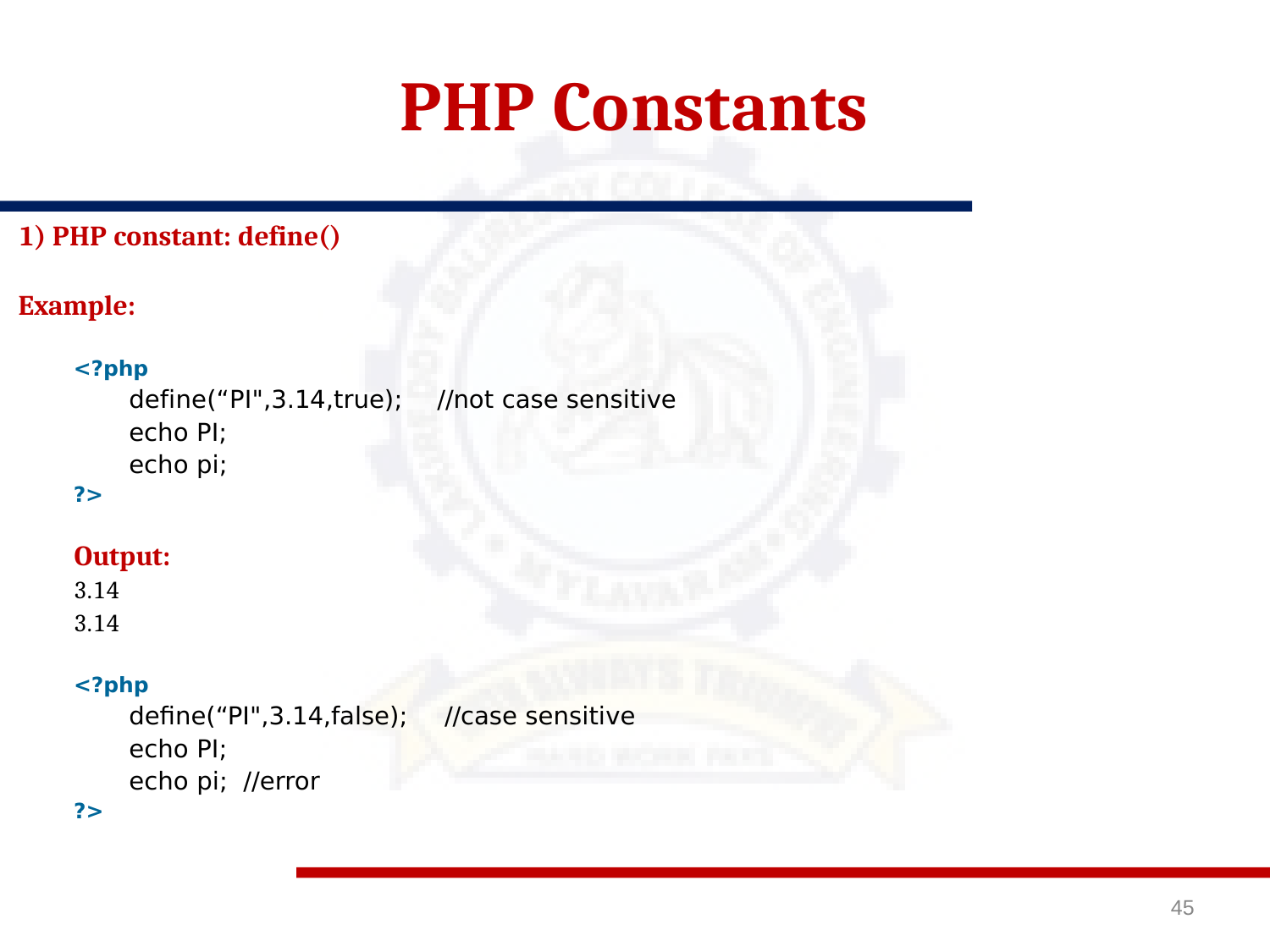

# PHP Constants
1) PHP constant: define()

Example:
<?php
define(“PI",3.14,true);  echo PI;
echo pi;
?>
//not case sensitive
Output:
3.14
3.14
<?php
define(“PI",3.14,false);  echo PI;
echo pi; //error
?>
//case sensitive
45